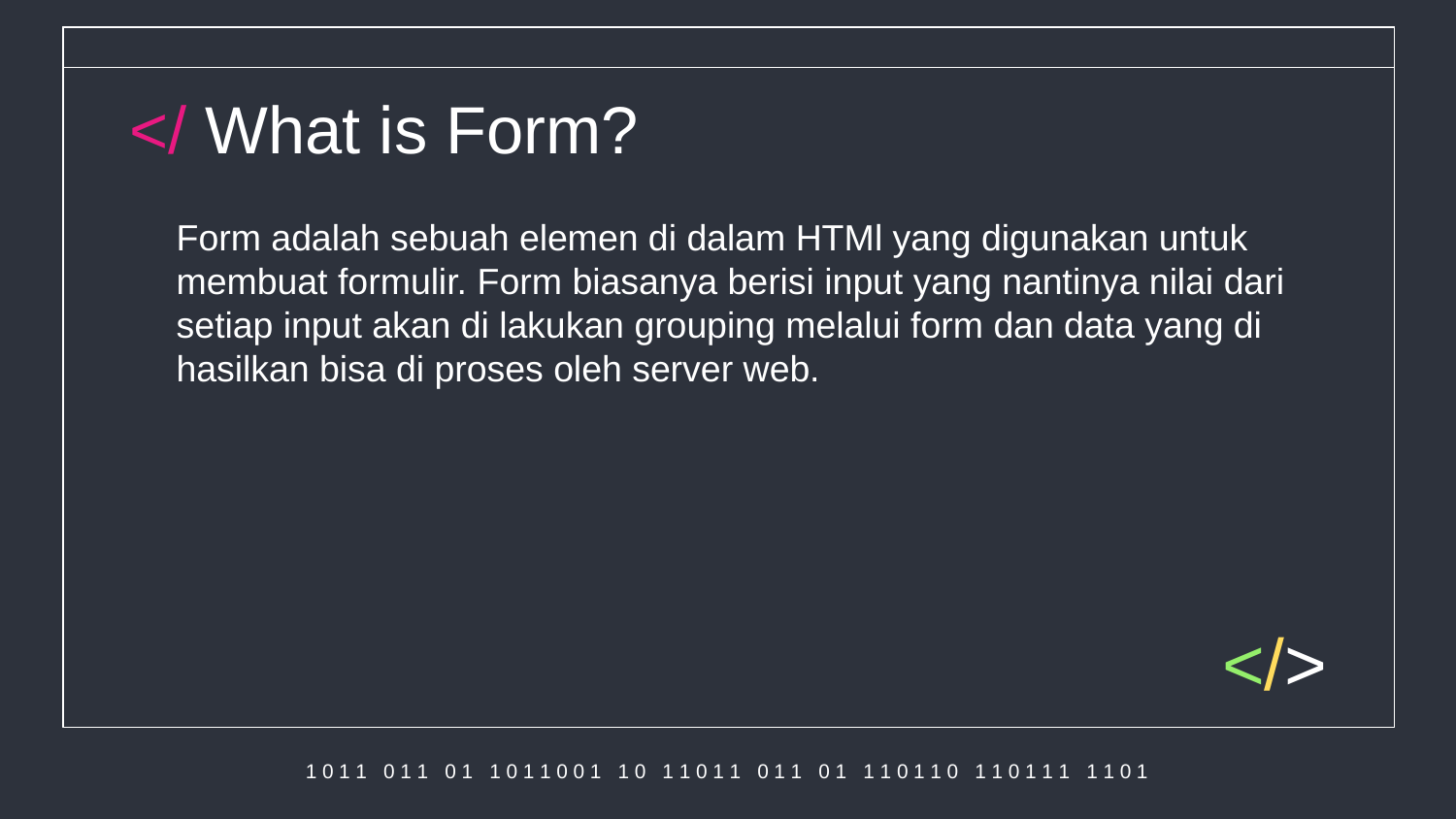

# </ What is Form?
Form adalah sebuah elemen di dalam HTMl yang digunakan untuk membuat formulir. Form biasanya berisi input yang nantinya nilai dari setiap input akan di lakukan grouping melalui form dan data yang di hasilkan bisa di proses oleh server web.
</>